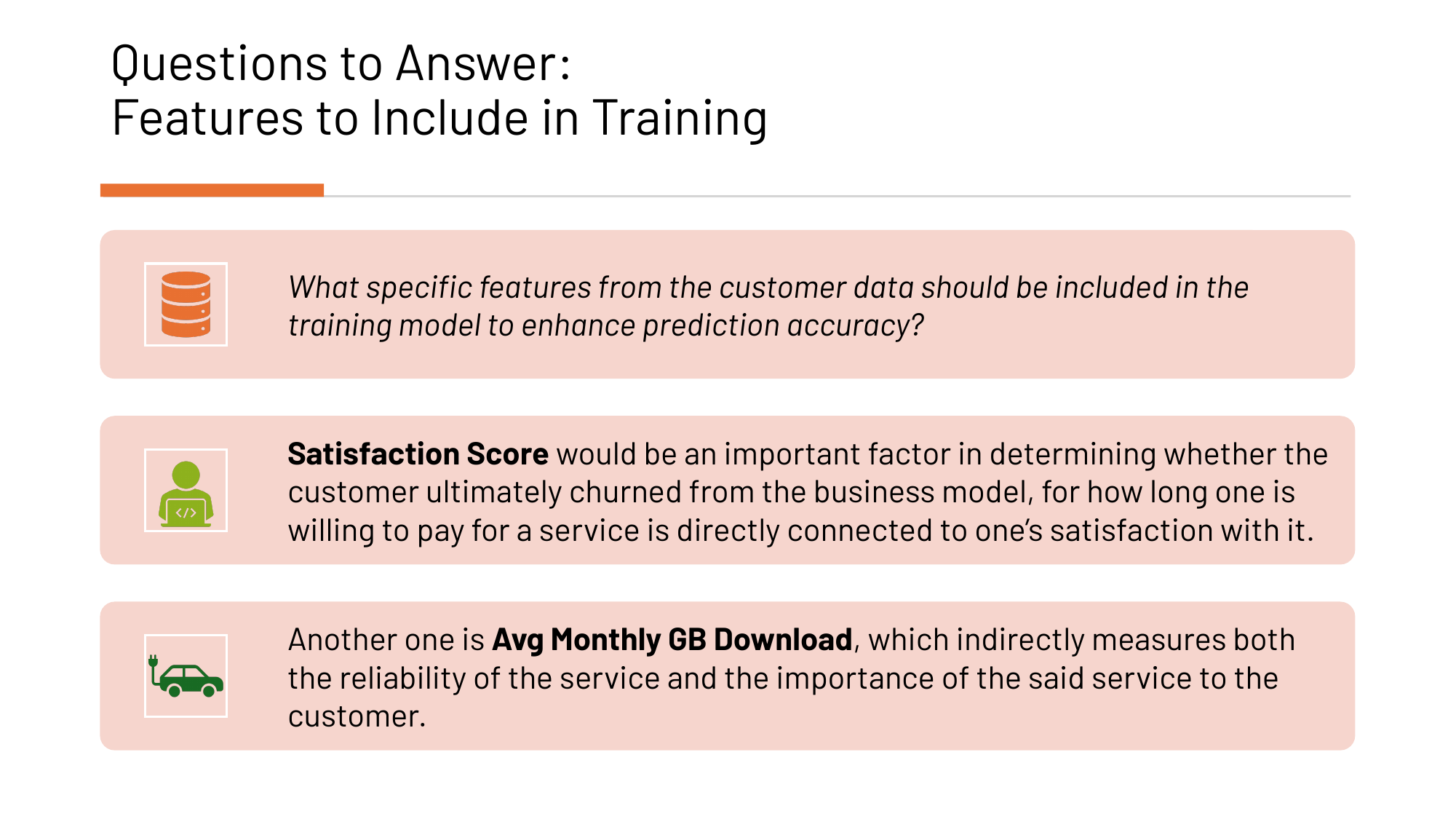

# Questions to Answer: Features to Include in Training

What specific features from the customer data should be included in the training model to enhance prediction accuracy?
Satisfaction Score would be an important factor in determining whether the customer ultimately churned from the business model, for how long one is willing to pay for a service is directly connected to one’s satisfaction with it.
Another one is Avg Monthly GB Download, which indirectly measures both the reliability of the service and the importance of the said service to the customer.